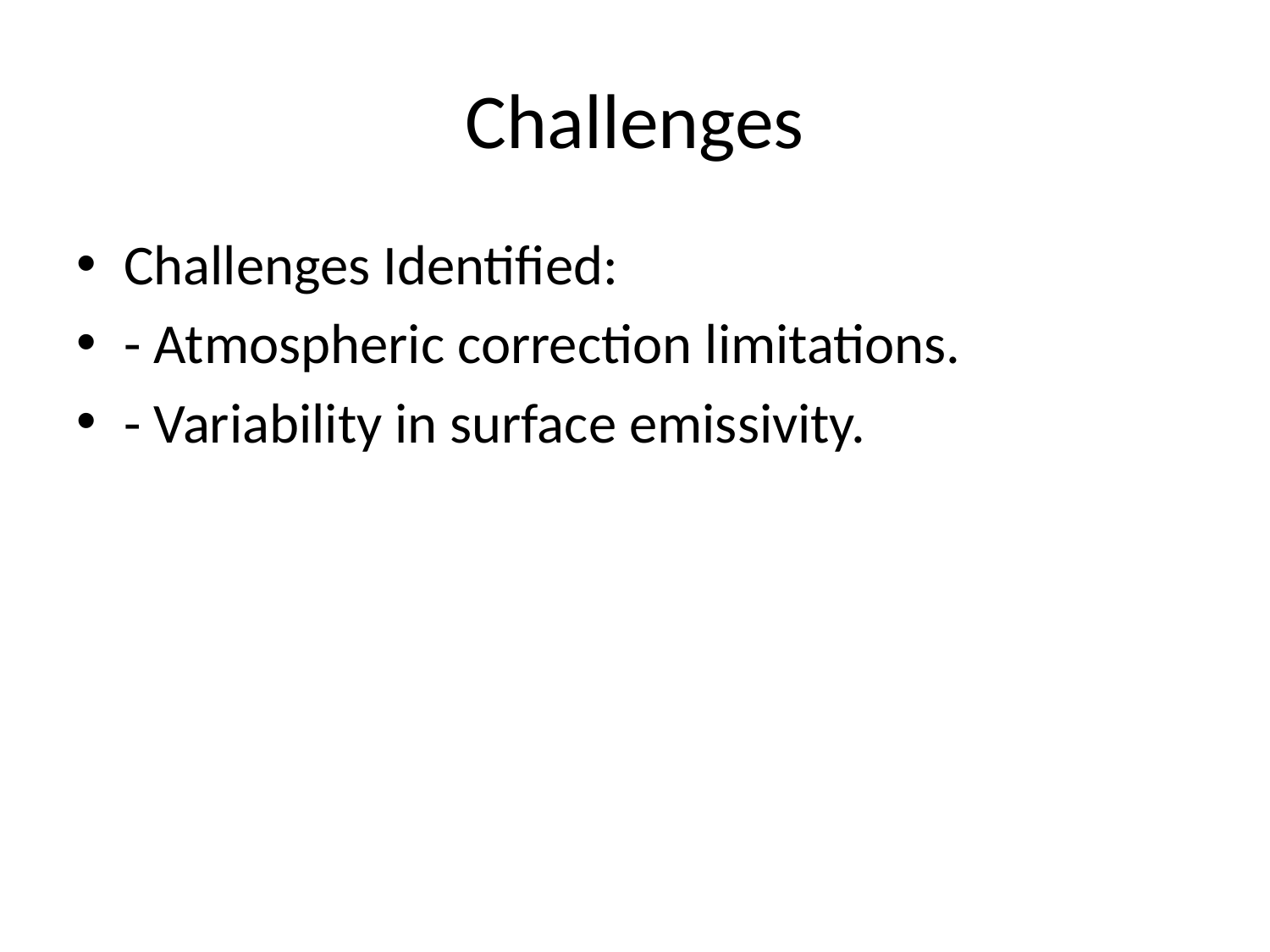

# Challenges
Challenges Identified:
- Atmospheric correction limitations.
- Variability in surface emissivity.